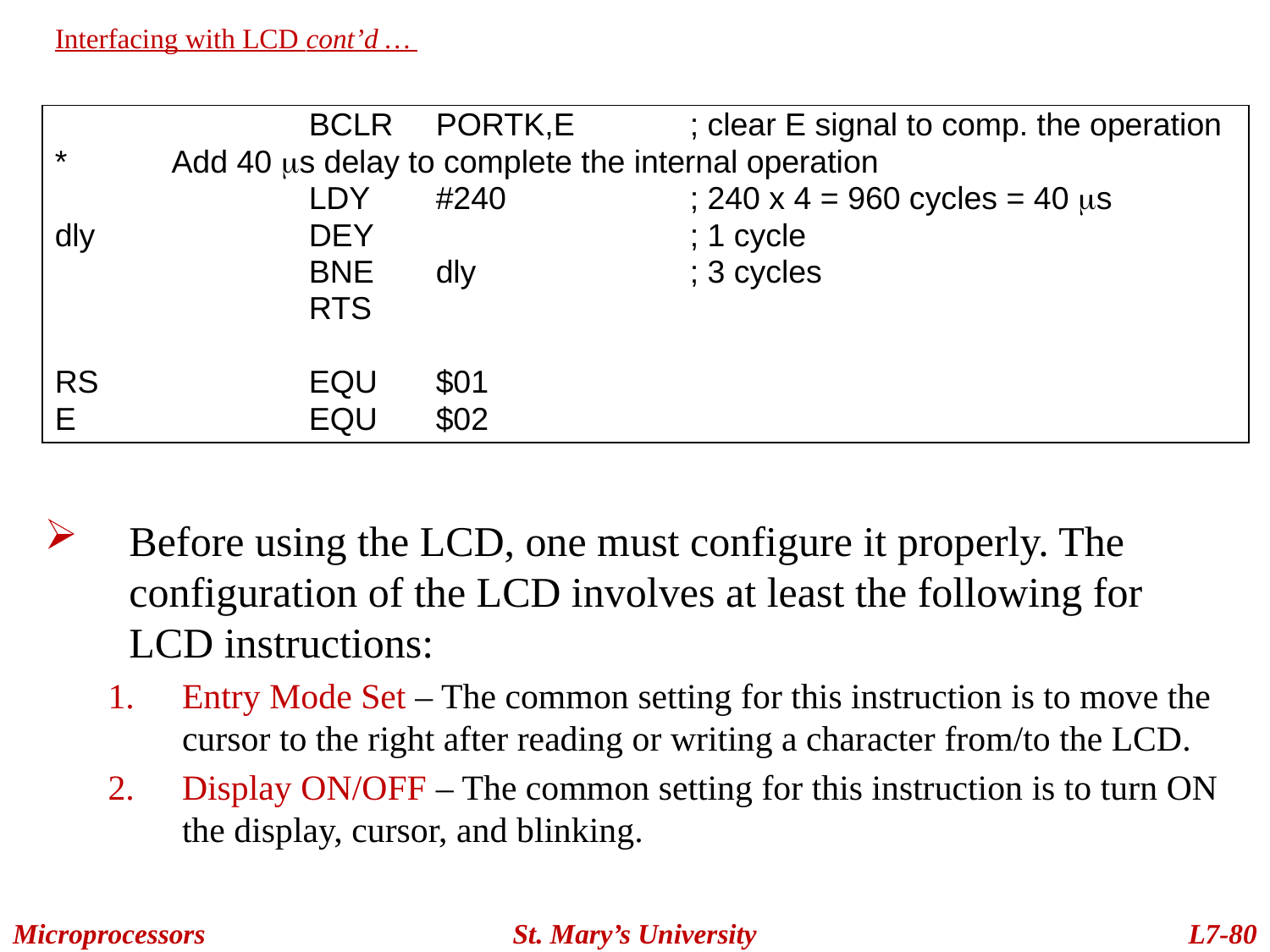

Interfacing with LCD cont’d …
		BCLR	PORTK,E	; clear E signal to comp. the operation
*            Add 40 μs delay to complete the internal operation
		LDY	#240		; 240 x 4 = 960 cycles = 40 μs
dly		DEY			; 1 cycle
		BNE	dly		; 3 cycles
		RTS

RS		EQU	$01
E		EQU	$02
Before using the LCD, one must configure it properly. The configuration of the LCD involves at least the following for LCD instructions:
Entry Mode Set – The common setting for this instruction is to move the cursor to the right after reading or writing a character from/to the LCD.
Display ON/OFF – The common setting for this instruction is to turn ON the display, cursor, and blinking.
Microprocessors
St. Mary’s University
L7-80